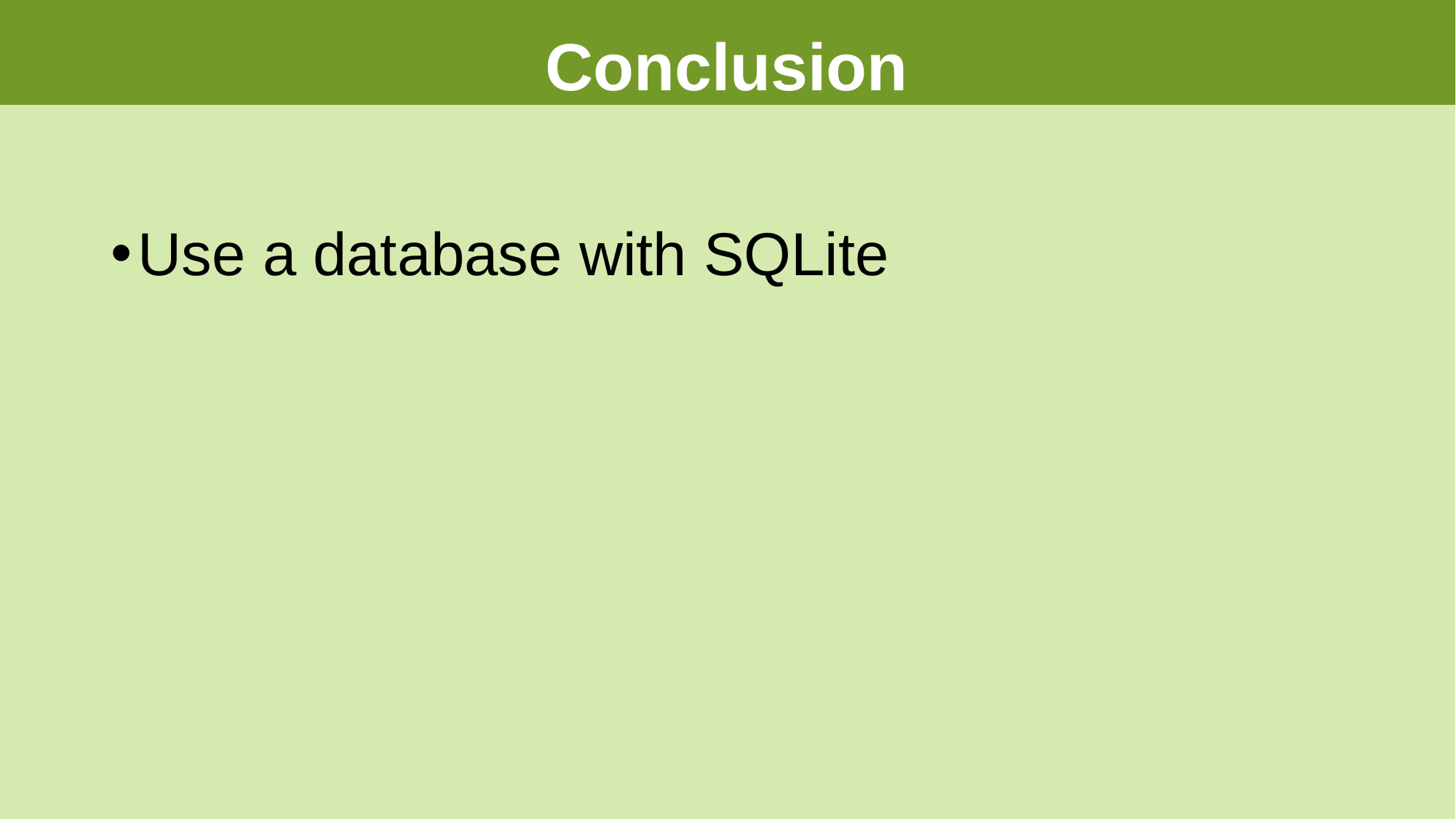

# Conclusion
Use a database with SQLite